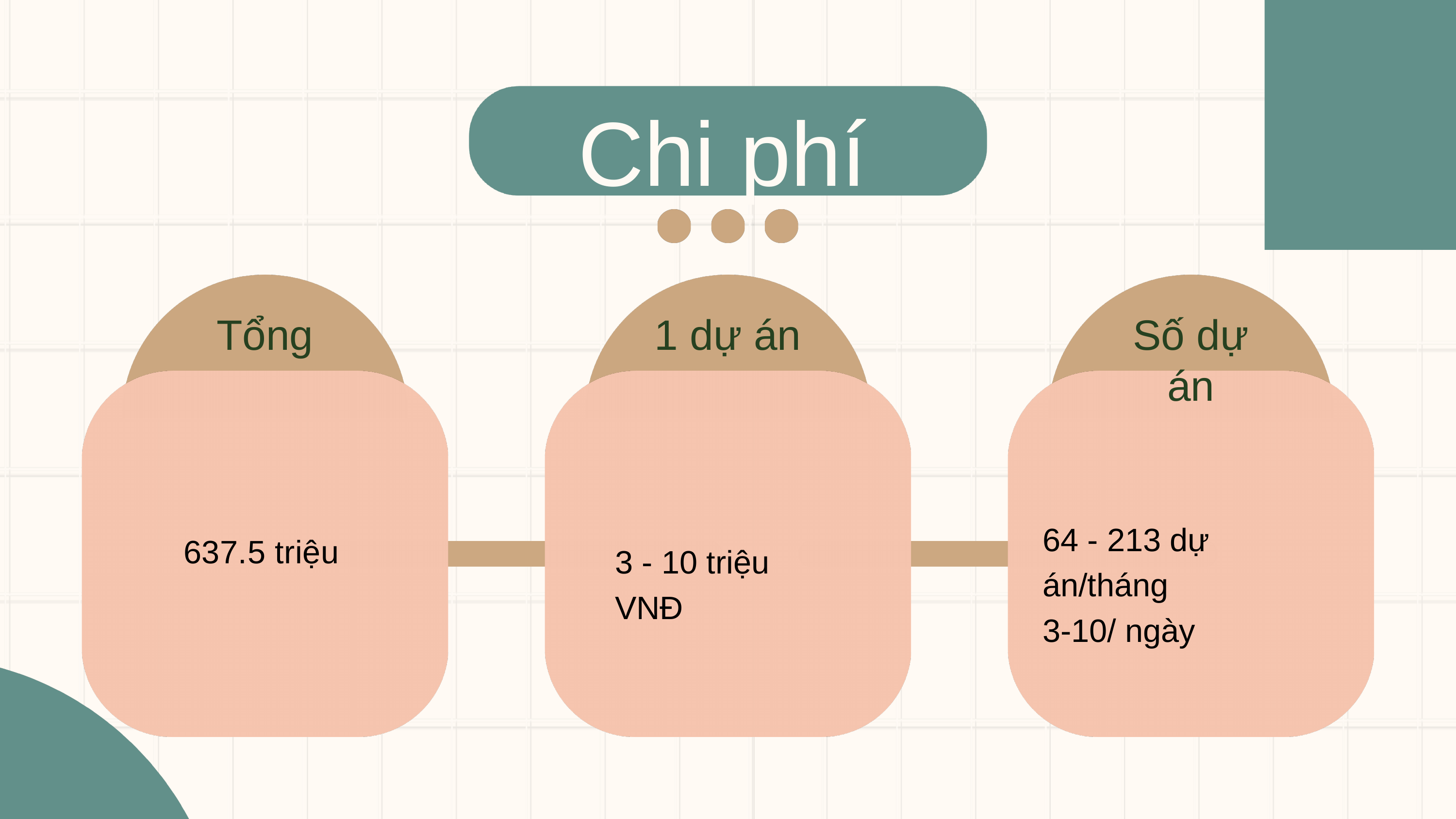

Chi phí

Tổng
1 dự án
Số dự án

64 - 213 dự án/tháng
3-10/ ngày
637.5 triệu
3 - 10 triệu VNĐ